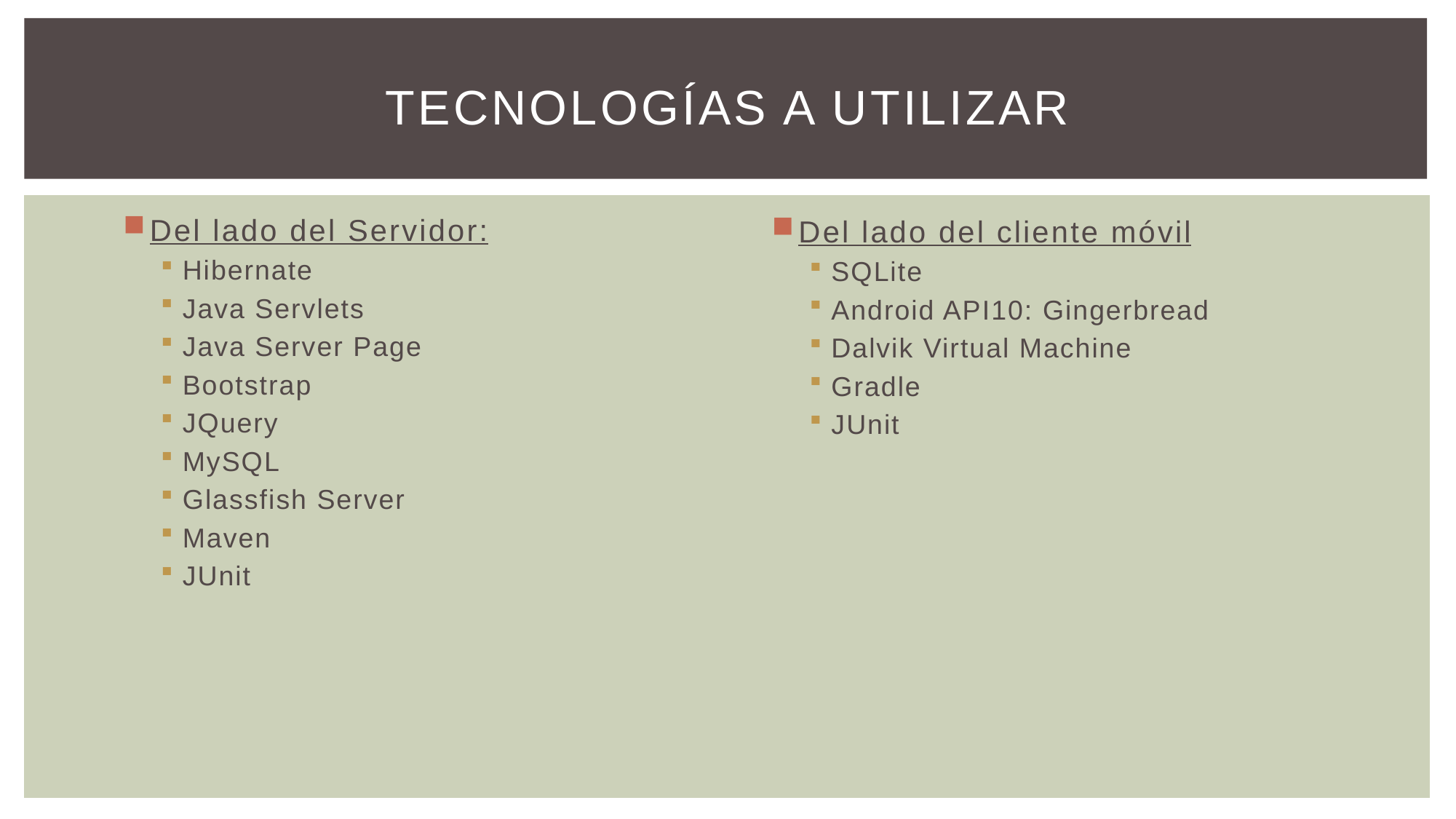

# Tecnologías a utilizar
Del lado del Servidor:
Hibernate
Java Servlets
Java Server Page
Bootstrap
JQuery
MySQL
Glassfish Server
Maven
JUnit

Del lado del cliente móvil
SQLite
Android API10: Gingerbread
Dalvik Virtual Machine
Gradle
JUnit